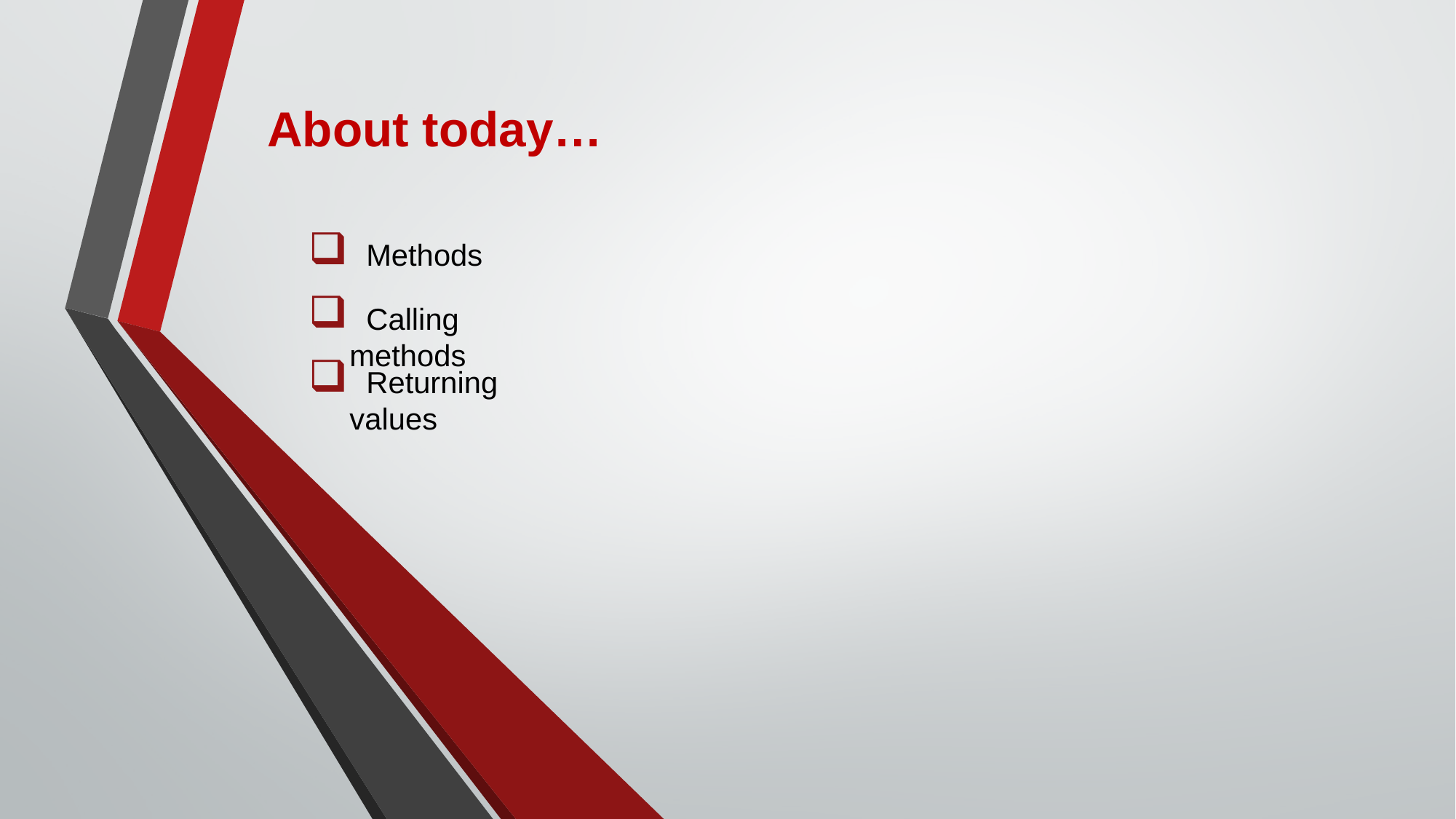

About today…
  Methods
  Calling methods
  Returning values